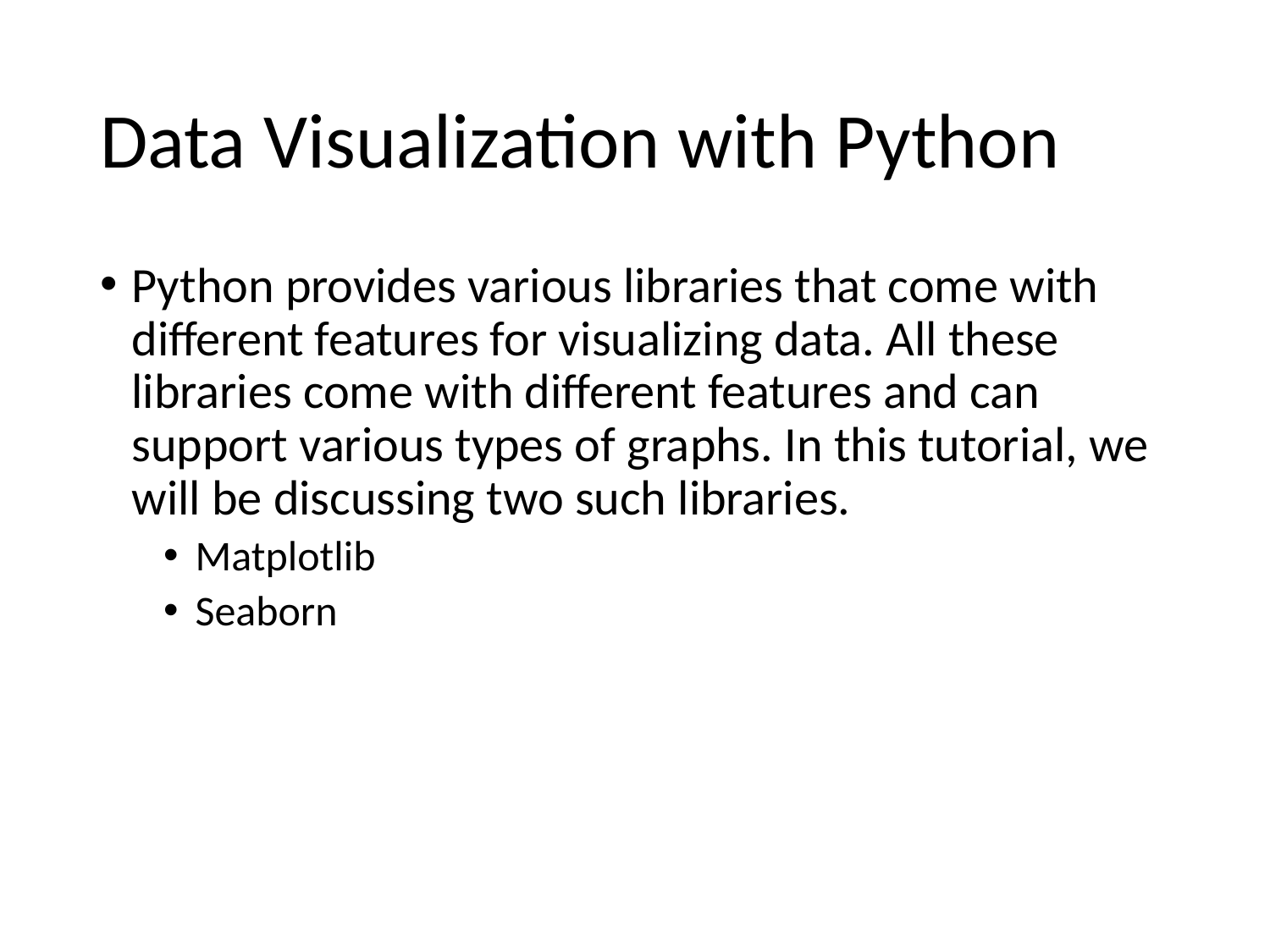

# Data Visualization with Python
Python provides various libraries that come with different features for visualizing data. All these libraries come with different features and can support various types of graphs. In this tutorial, we will be discussing two such libraries.
Matplotlib
Seaborn